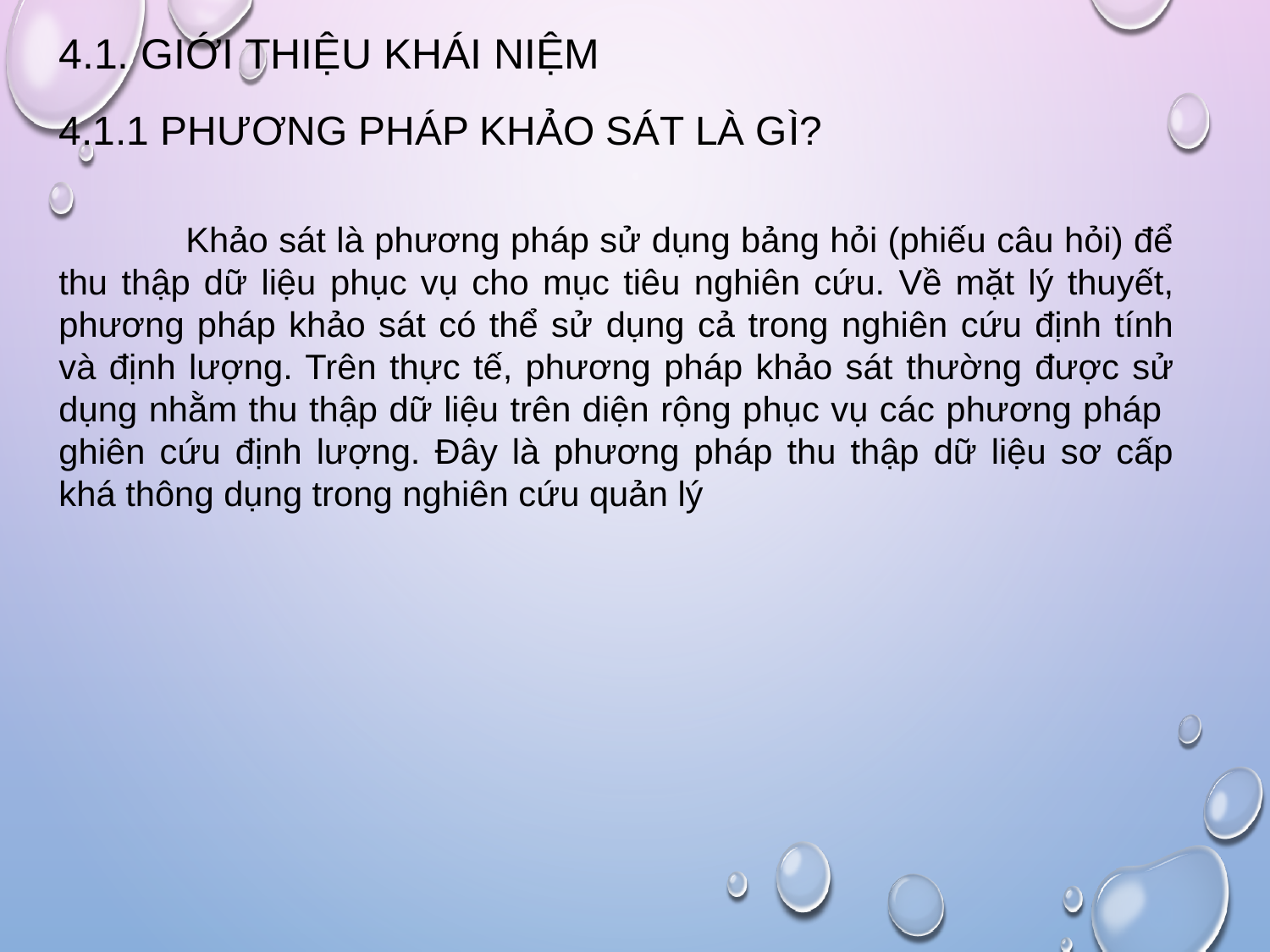

# 4.1. Giới thiệu khái niệm
4.1.1 Phương pháp khảo sát là gì?
	Khảo sát là phương pháp sử dụng bảng hỏi (phiếu câu hỏi) để thu thập dữ liệu phục vụ cho mục tiêu nghiên cứu. Về mặt lý thuyết, phương pháp khảo sát có thể sử dụng cả trong nghiên cứu định tính và định lượng. Trên thực tế, phương pháp khảo sát thường được sử dụng nhằm thu thập dữ liệu trên diện rộng phục vụ các phương pháp  ghiên cứu định lượng. Đây là phương pháp thu thập dữ liệu sơ cấp khá thông dụng trong nghiên cứu quản lý